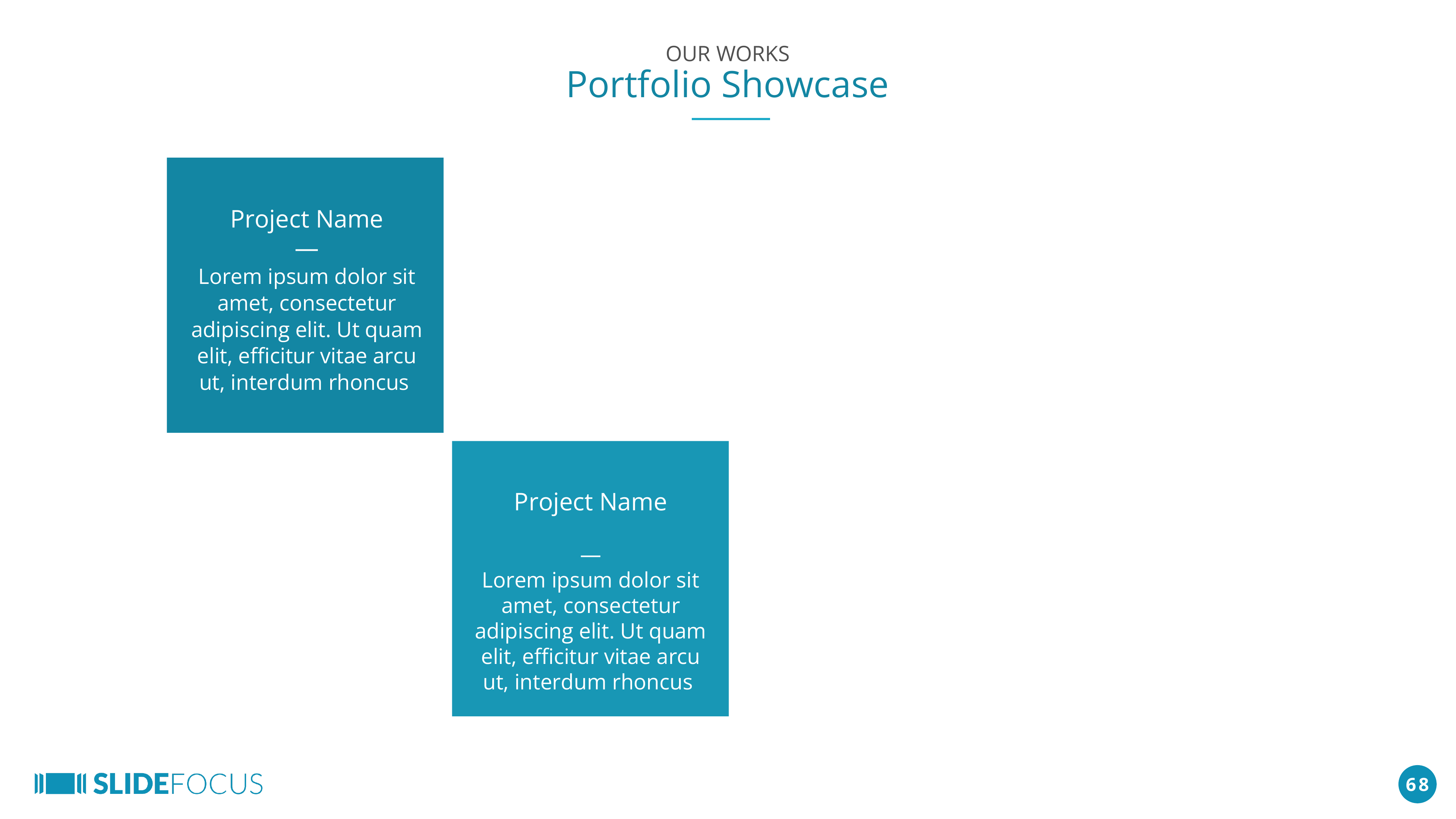

OUR WORKS
Portfolio Showcase

Project Name
—
Lorem ipsum dolor sit amet, consectetur adipiscing elit. Ut quam elit, efficitur vitae arcu ut, interdum rhoncus

Project Name

—
Lorem ipsum dolor sit amet, consectetur adipiscing elit. Ut quam elit, efficitur vitae arcu ut, interdum rhoncus